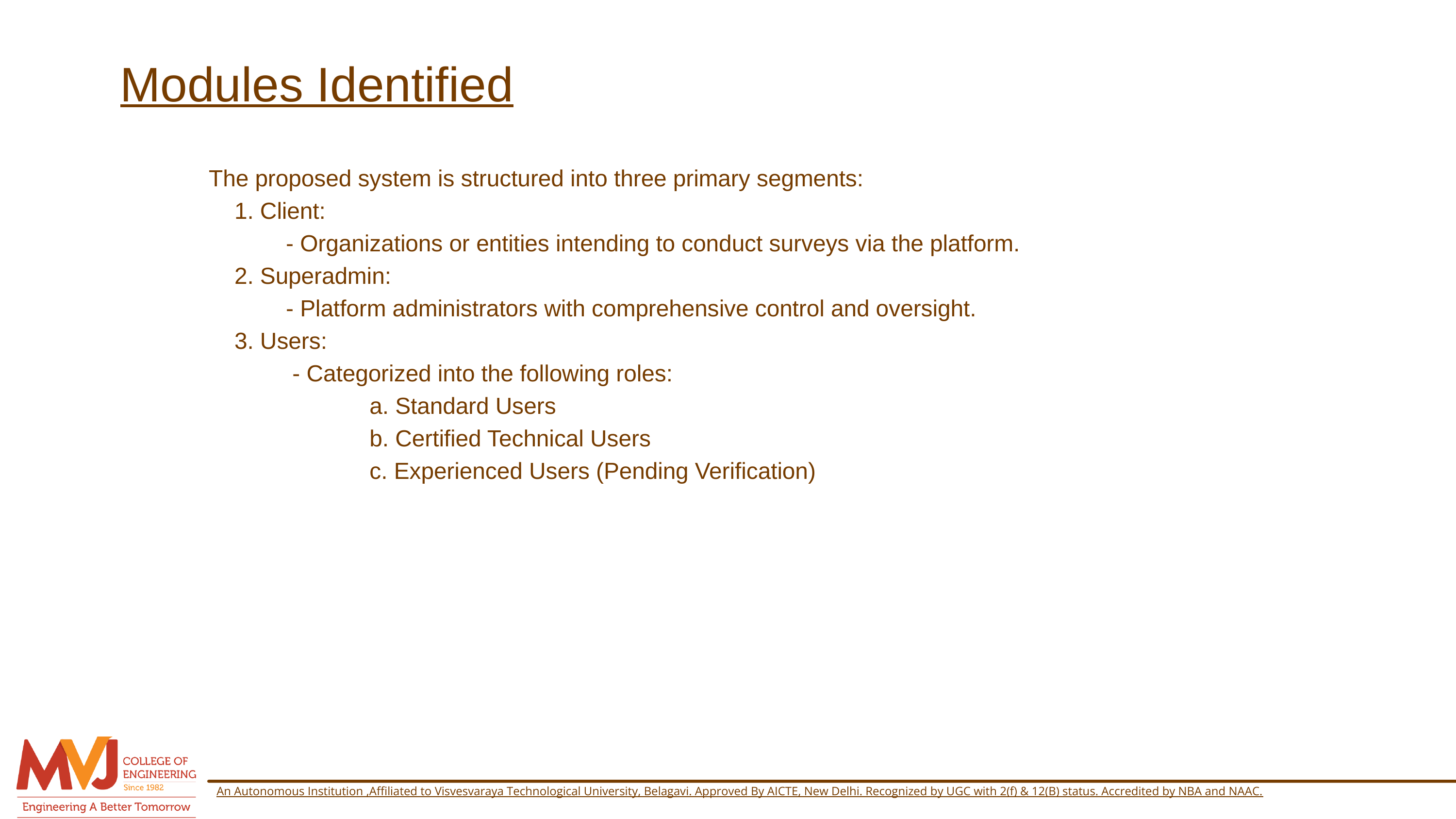

Modules Identified
The proposed system is structured into three primary segments:
    1. Client:
            - Organizations or entities intending to conduct surveys via the platform.
    2. Superadmin:
            - Platform administrators with comprehensive control and oversight.
    3. Users:
             - Categorized into the following roles:
                         a. Standard Users
                         b. Certified Technical Users
                         c. Experienced Users (Pending Verification)

An Autonomous Institution ,Affiliated to Visvesvaraya Technological University, Belagavi. Approved By AICTE, New Delhi. Recognized by UGC with 2(f) & 12(B) status. Accredited by NBA and NAAC.